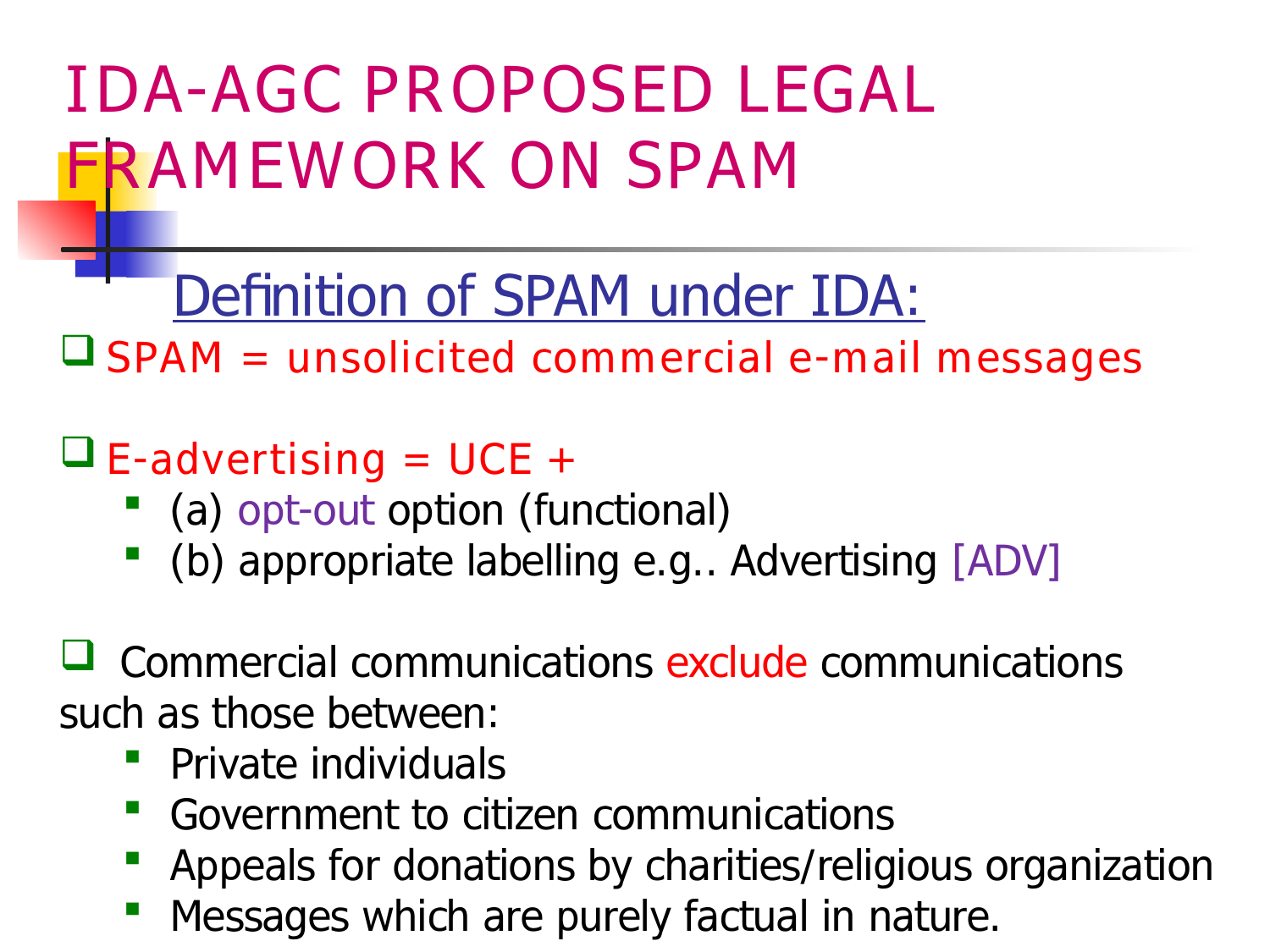

IDA-AGC PROPOSED LEGAL
FRAMEWORK ON SPAM
Definition of SPAM under IDA:
SPAM = unsolicited commercial e-mail messages

E-advertising = UCE +
(a) opt-out option (functional)
(b) appropriate labelling e.g.. Advertising [ADV]

 Commercial communications exclude communications
such as those between:
Private individuals
Government to citizen communications
Appeals for donations by charities/religious organization
Messages which are purely factual in nature.